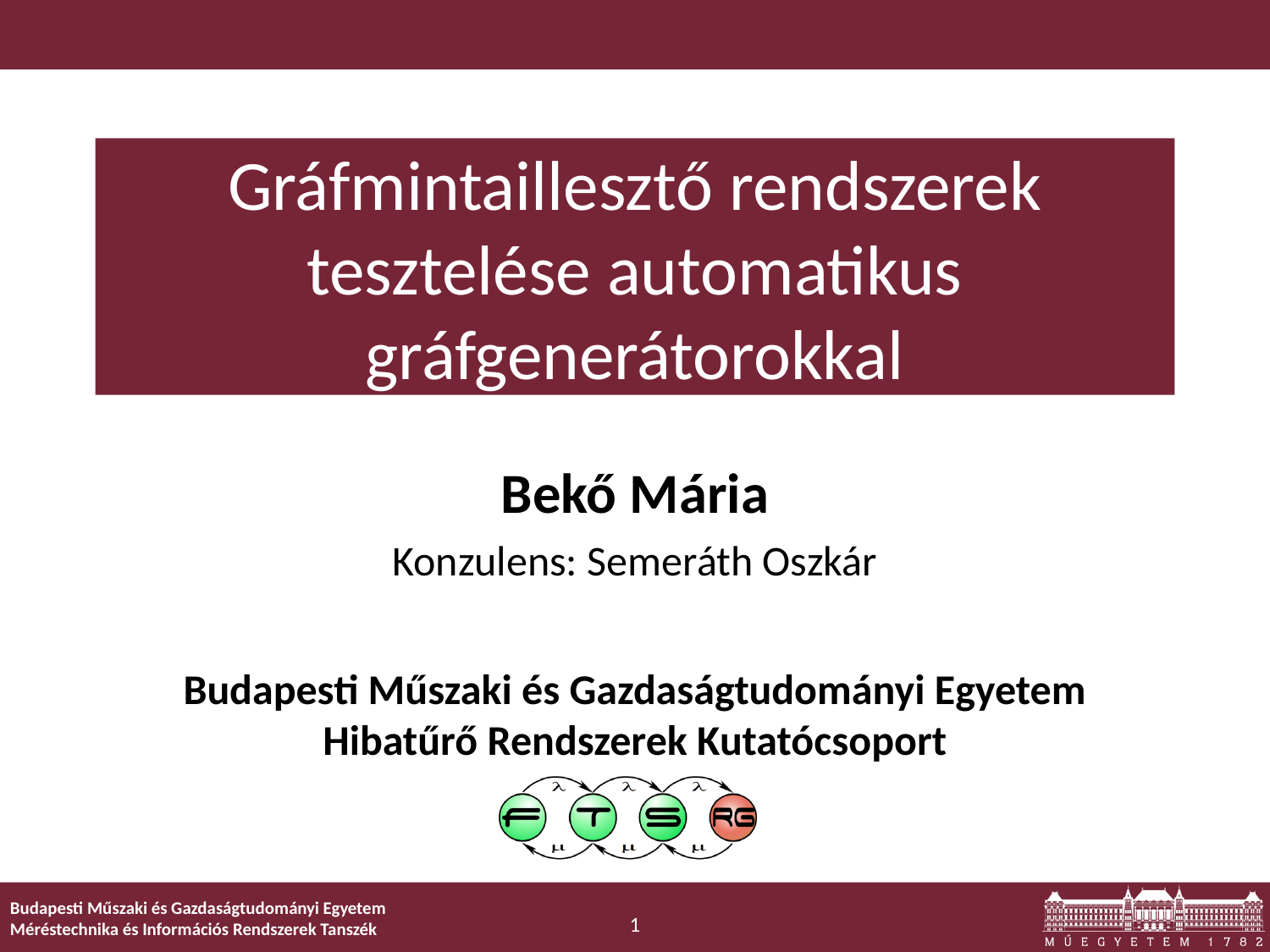

# Gráfmintaillesztő rendszerek tesztelése automatikus gráfgenerátorokkal
Bekő Mária
Konzulens: Semeráth Oszkár
1